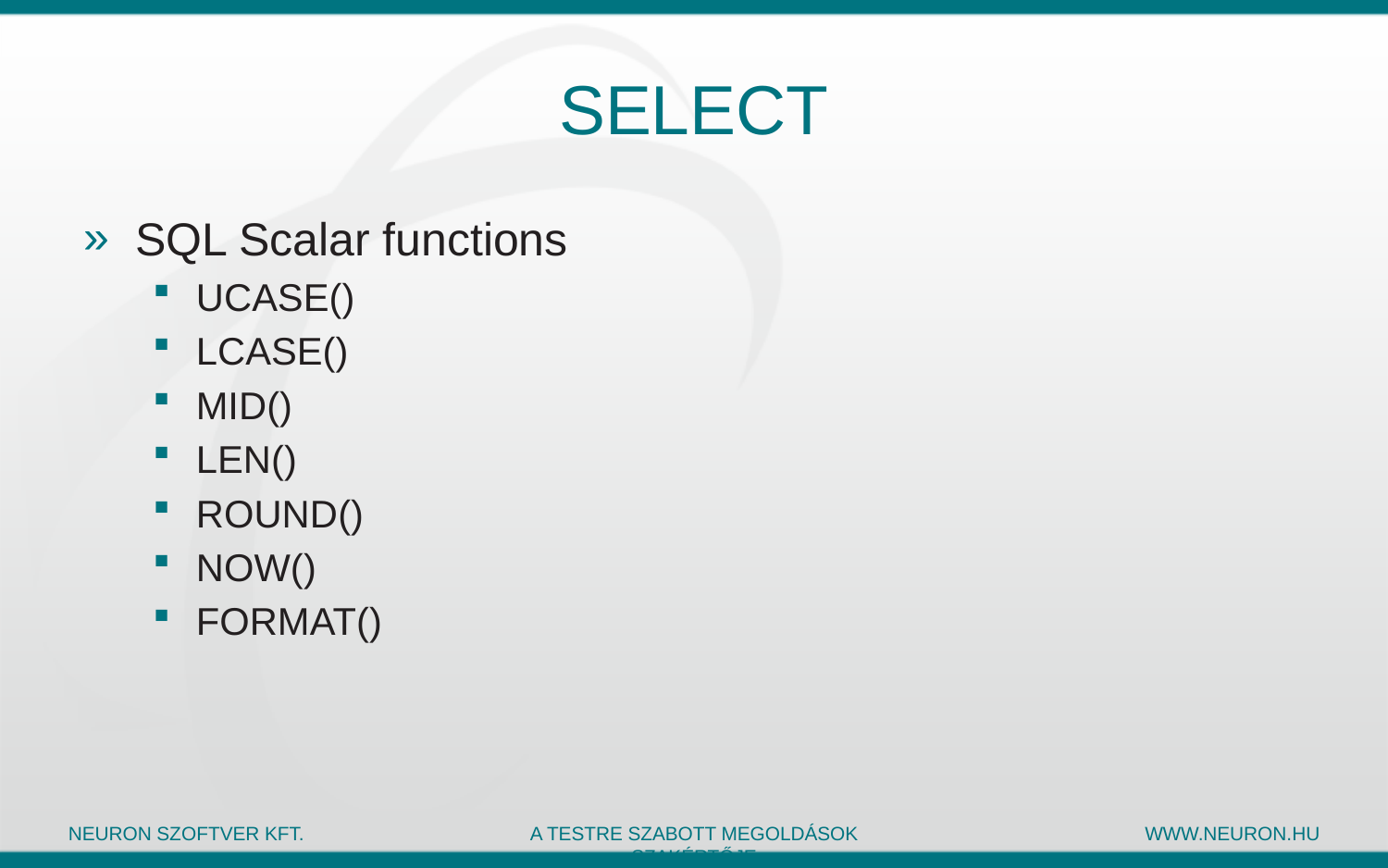

# SElect
SQL Scalar functions
UCASE()
LCASE()
MID()
LEN()
ROUND()
NOW()
FORMAT()